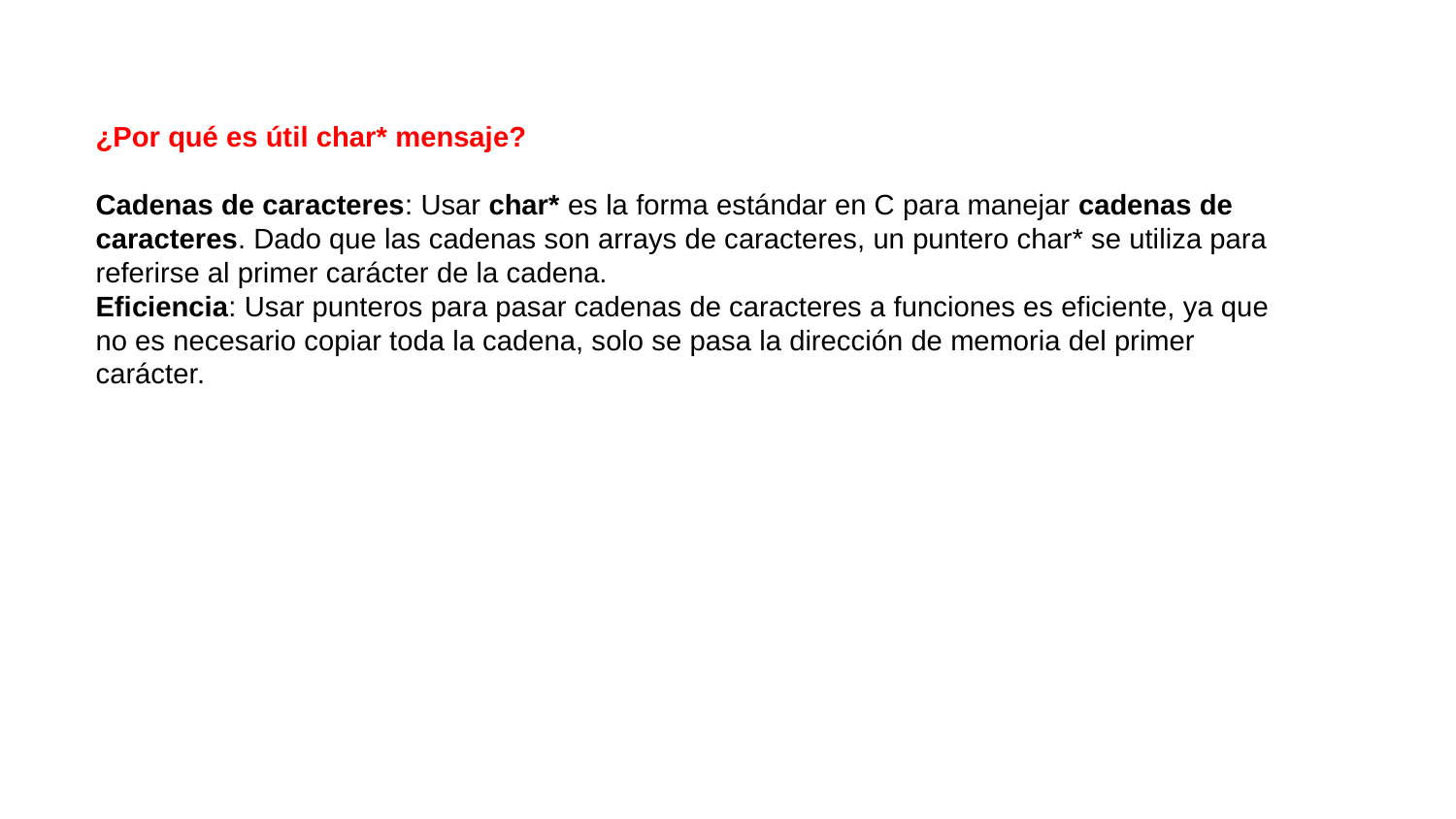

¿Por qué es útil char* mensaje?

Cadenas de caracteres: Usar char* es la forma estándar en C para manejar cadenas de caracteres. Dado que las cadenas son arrays de caracteres, un puntero char* se utiliza para referirse al primer carácter de la cadena.
Eficiencia: Usar punteros para pasar cadenas de caracteres a funciones es eficiente, ya que no es necesario copiar toda la cadena, solo se pasa la dirección de memoria del primer carácter.